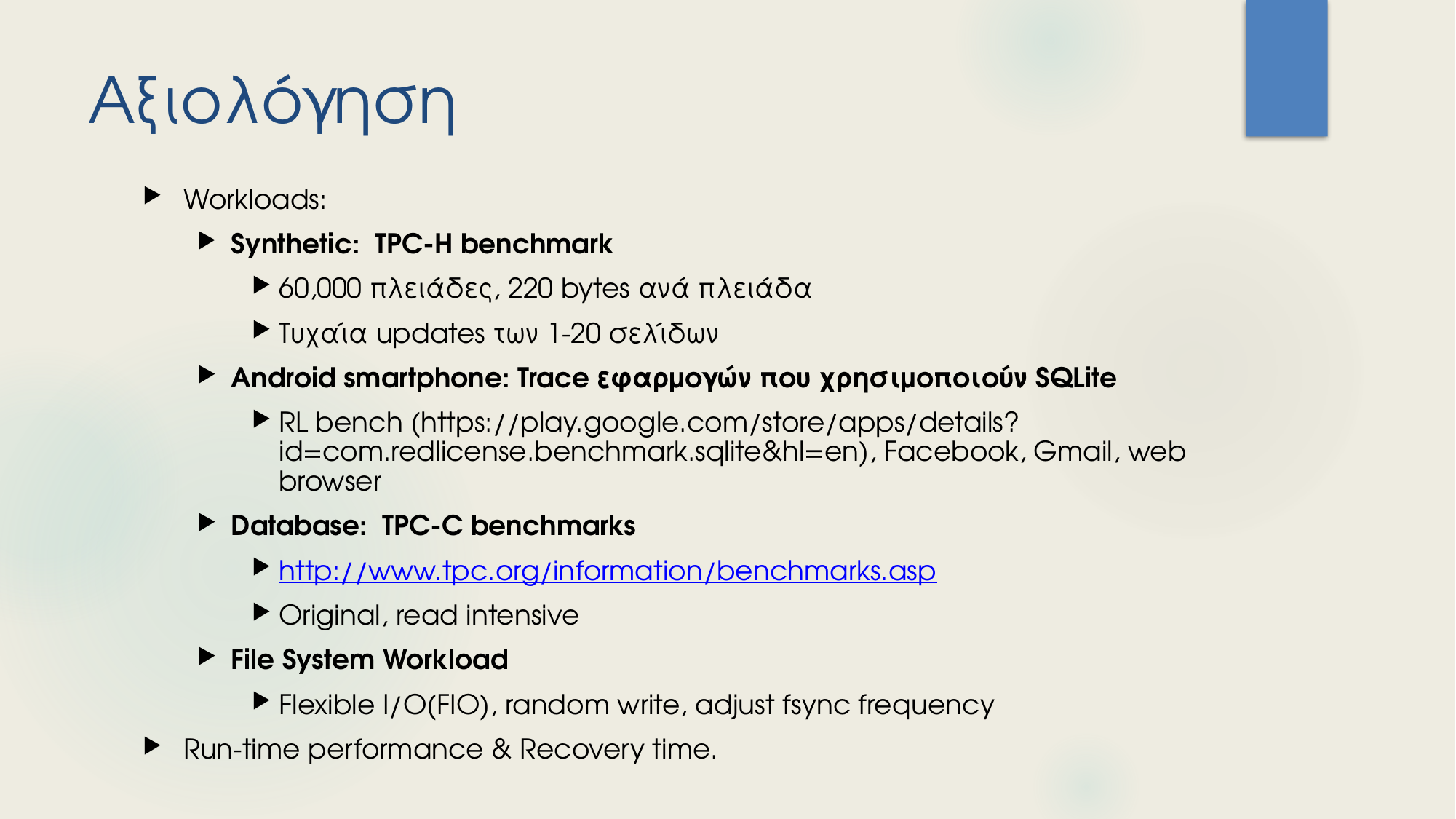

# Αξιολόγηση
Workloads:
Synthetic:  TPC-H benchmark
60,000 πλειάδες, 220 bytes ανά πλειάδα
Τυχαία updates των 1-20 σελίδων
Android smartphone: Trace εφαρμογών που χρησιμοποιούν SQLite
RL bench (https://play.google.com/store/apps/details?id=com.redlicense.benchmark.sqlite&hl=en), Facebook, Gmail, web browser
Database:  TPC-C benchmarks
http://www.tpc.org/information/benchmarks.asp
Original, read intensive
File System Workload
Flexible I/O(FIO), random write, adjust fsync frequency
Run-time performance & Recovery time.